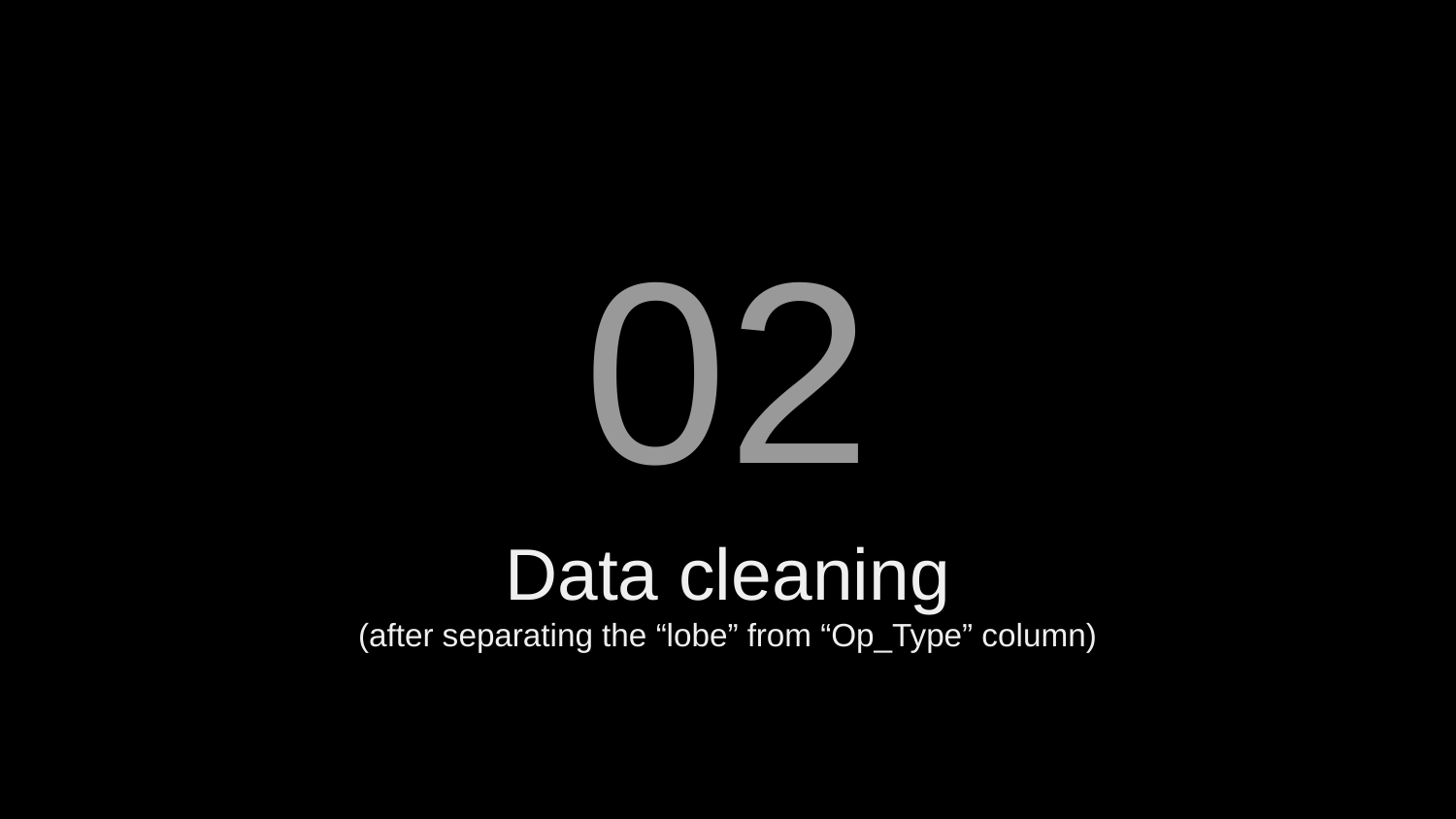

02
# Data cleaning
(after separating the “lobe” from “Op_Type” column)